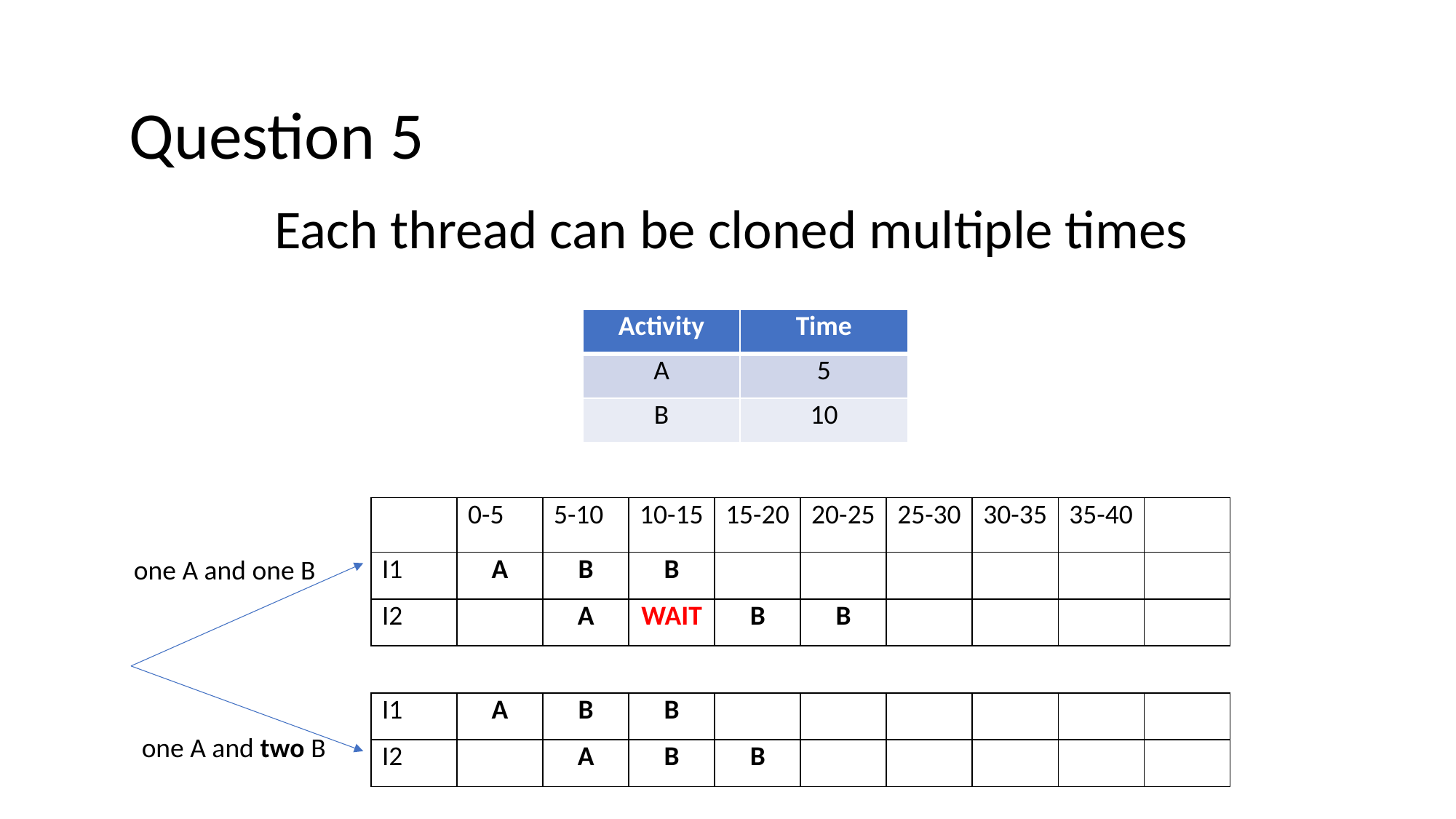

Question 5
Each thread can be cloned multiple times

| Activity | Time |
| --- | --- |
| A | 5 |
| B | 10 |
|  | 0-5 | 5-10 | 10-15 | 15-20 | 20-25 | 25-30 | 30-35 | 35-40 |  |
| --- | --- | --- | --- | --- | --- | --- | --- | --- | --- |
| I1 | A | B | B |  |  |  |  |  |  |
| I2 |  | A | WAIT | B | B |  |  |  |  |
|  |  |  |  |  |  |  |  |  |  |
| I1 | A | B | B |  |  |  |  |  |  |
| I2 |  | A | B | B |  |  |  |  |  |

one A and one B
one A and two B